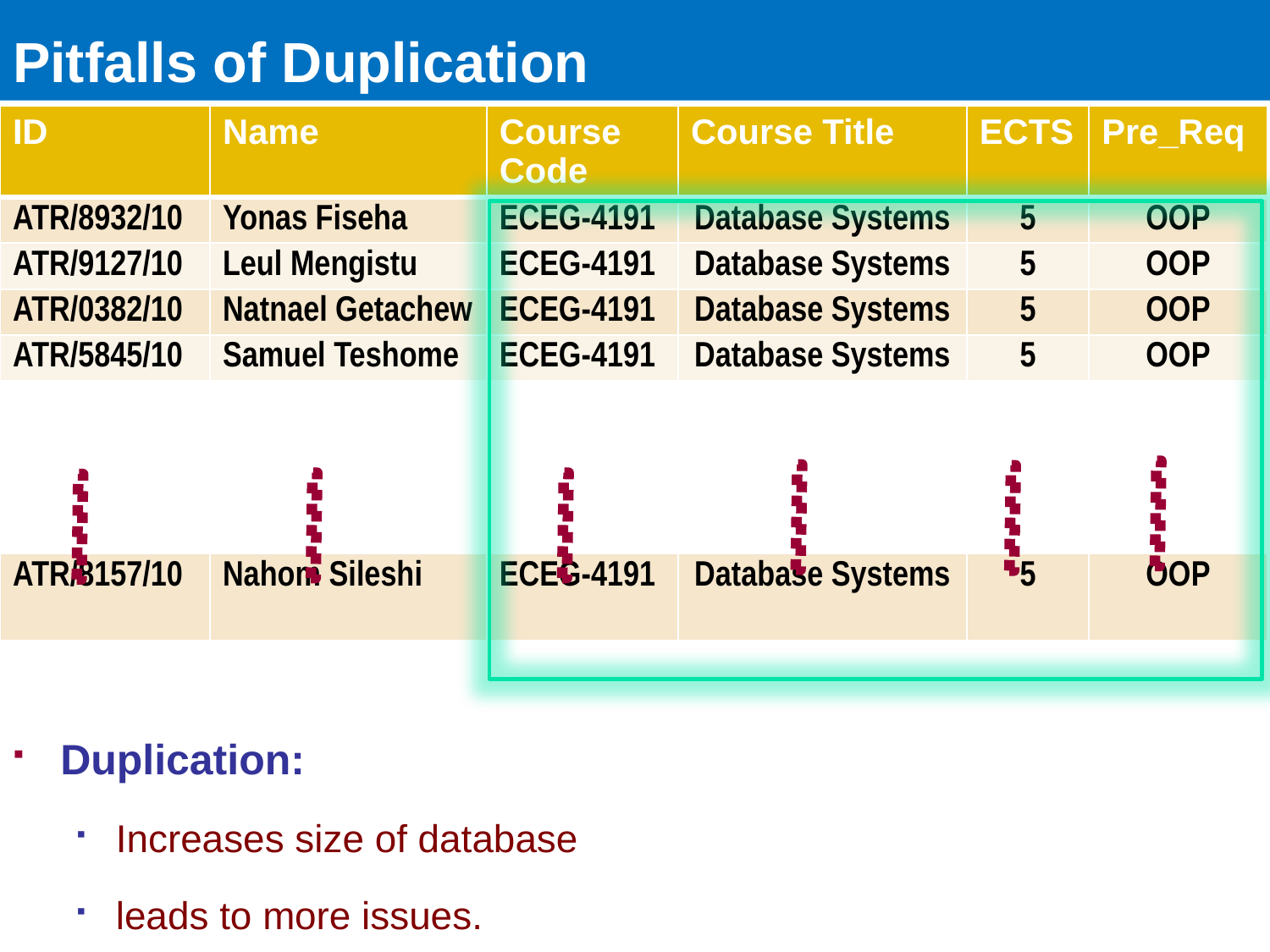

# Pitfalls of Duplication
| ID | Name | Course Code | Course Title | ECTS | Pre\_Req |
| --- | --- | --- | --- | --- | --- |
| ATR/8932/10 | Yonas Fiseha | ECEG-4191 | Database Systems | 5 | OOP |
| ATR/9127/10 | Leul Mengistu | ECEG-4191 | Database Systems | 5 | OOP |
| ATR/0382/10 | Natnael Getachew | ECEG-4191 | Database Systems | 5 | OOP |
| ATR/5845/10 | Samuel Teshome | ECEG-4191 | Database Systems | 5 | OOP |
|  |  |  |  |  |  |
|  |  |  |  |  |  |
| ATR/8157/10 | Nahom Sileshi | ECEG-4191 | Database Systems | 5 | OOP |

Duplication:
Increases size of database
leads to more issues.